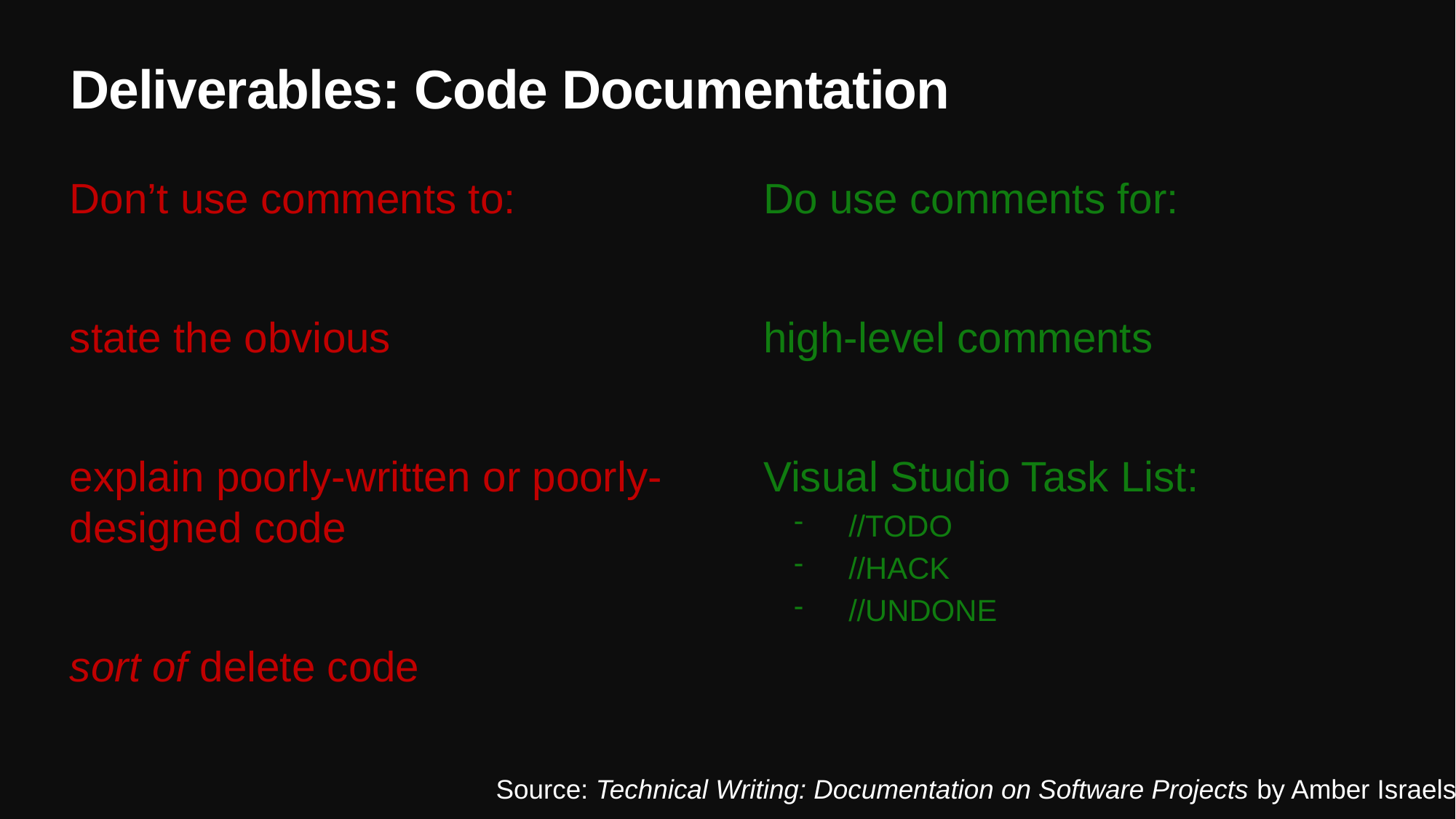

# Deliverables: Code Documentation
Don’t use comments to:

state the obvious

explain poorly-written or poorly-designed code

sort of delete code
Do use comments for:

high-level comments

Visual Studio Task List:
//TODO
//HACK
//UNDONE

Source: Technical Writing: Documentation on Software Projects by Amber Israelsen